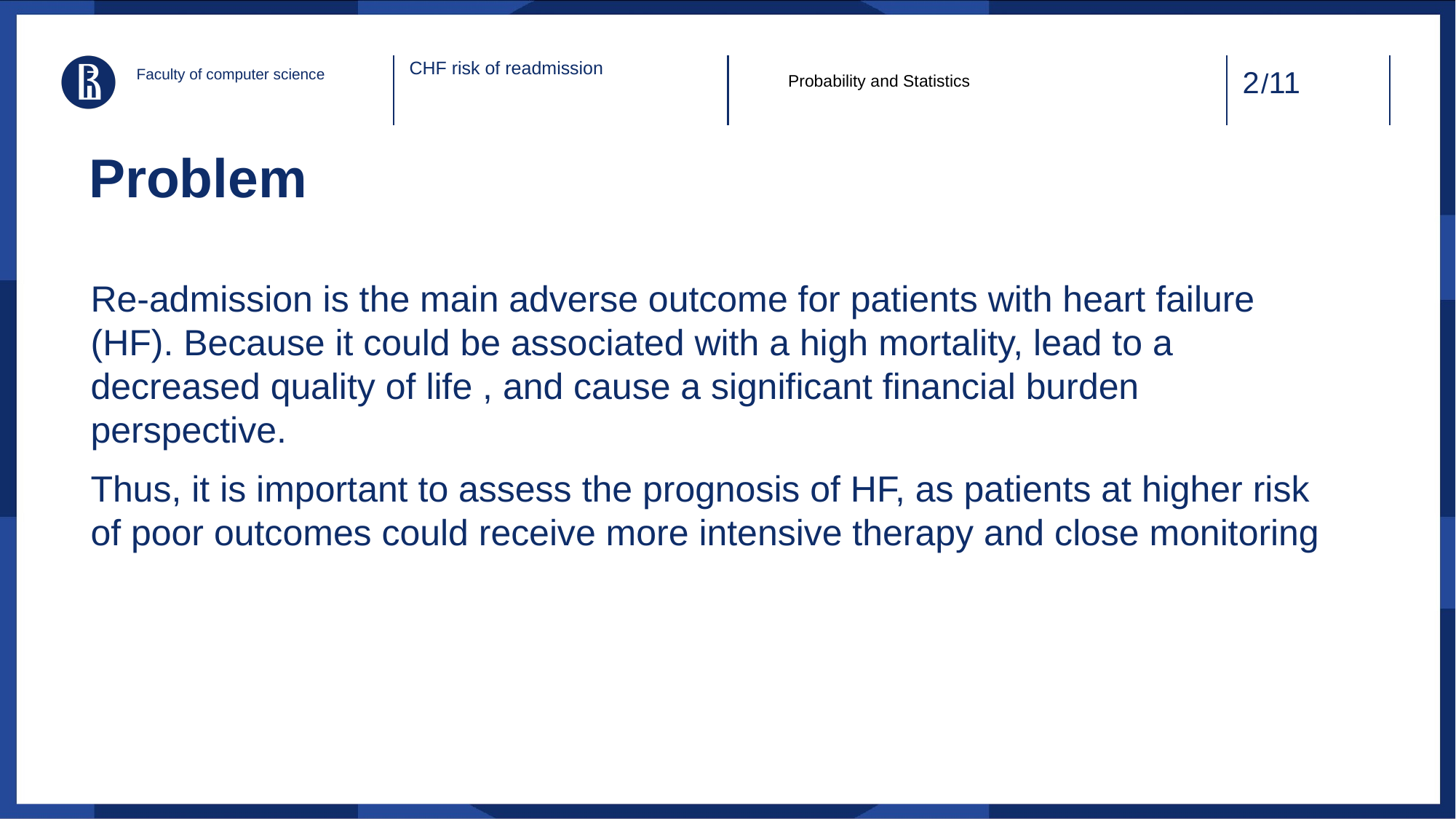

/11
CHF risk of readmission
Faculty of computer science

Probability and Statistics
# Problem

Re-admission is the main adverse outcome for patients with heart failure (HF). Because it could be associated with a high mortality, lead to a decreased quality of life , and cause a significant financial burden perspective.
Thus, it is important to assess the prognosis of HF, as patients at higher risk of poor outcomes could receive more intensive therapy and close monitoring